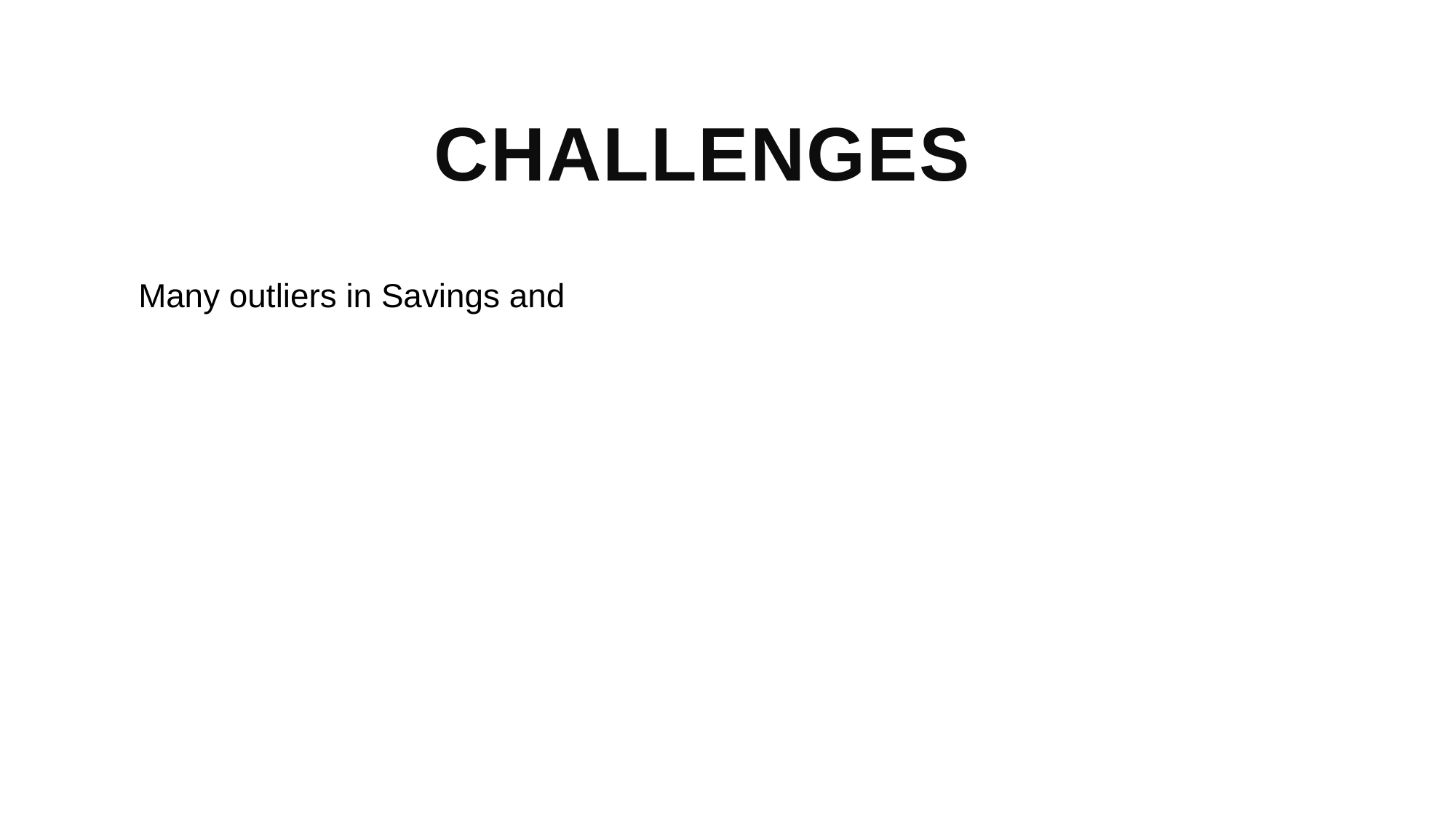

# Challenges
Many outliers in Savings and